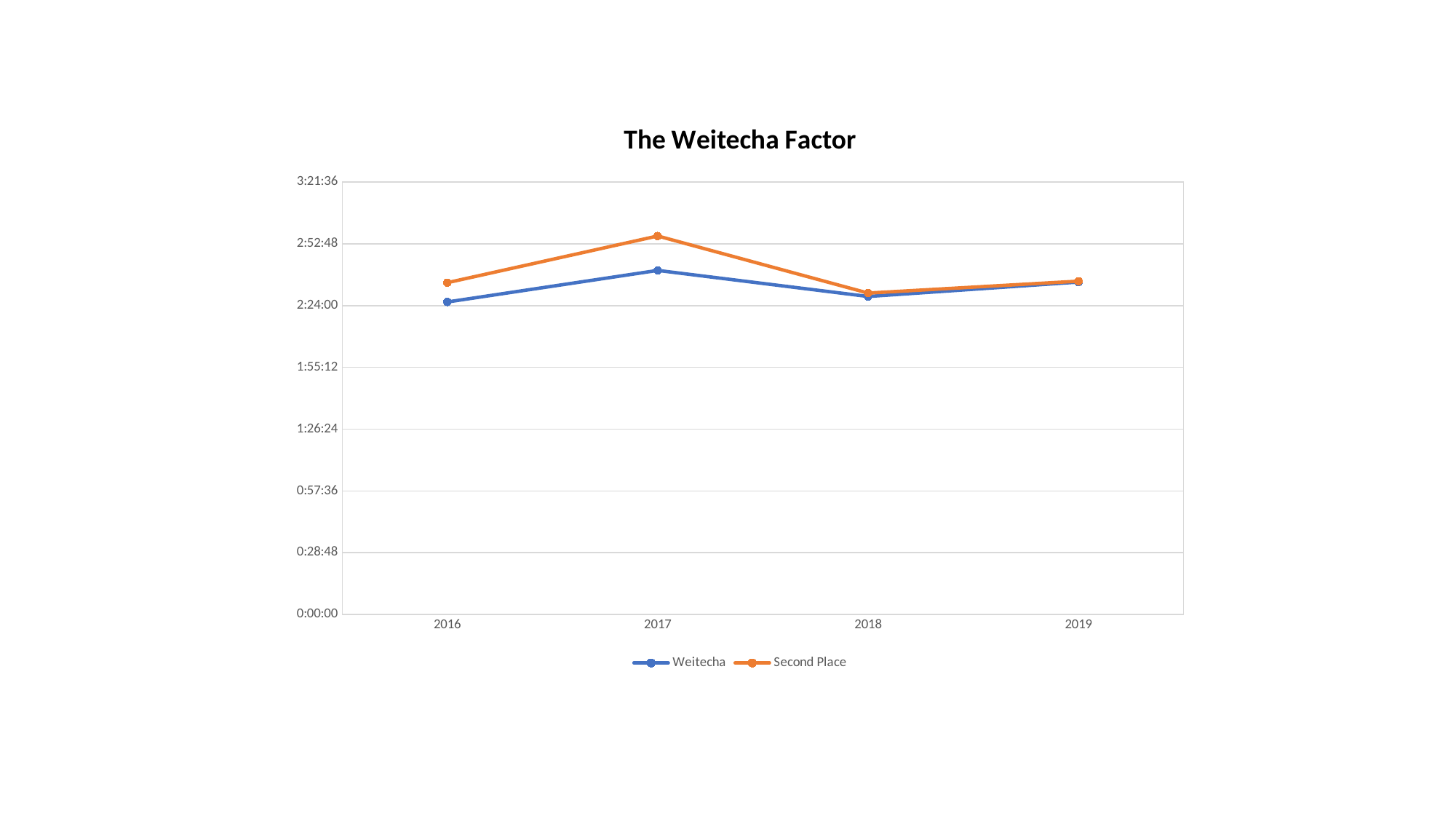

### Chart: The Weitecha Factor

| Category | Weitecha | Second Place |
|---|---|---|
| 2016 | 0.10118055555555555 | 0.10744212962962962 |
| 2017 | 0.11140046296296297 | 0.12254629629629629 |
| 2018 | 0.10296296296296296 | 0.10407407407407407 |
| 2019 | 0.10762731481481481 | 0.10791666666666666 |